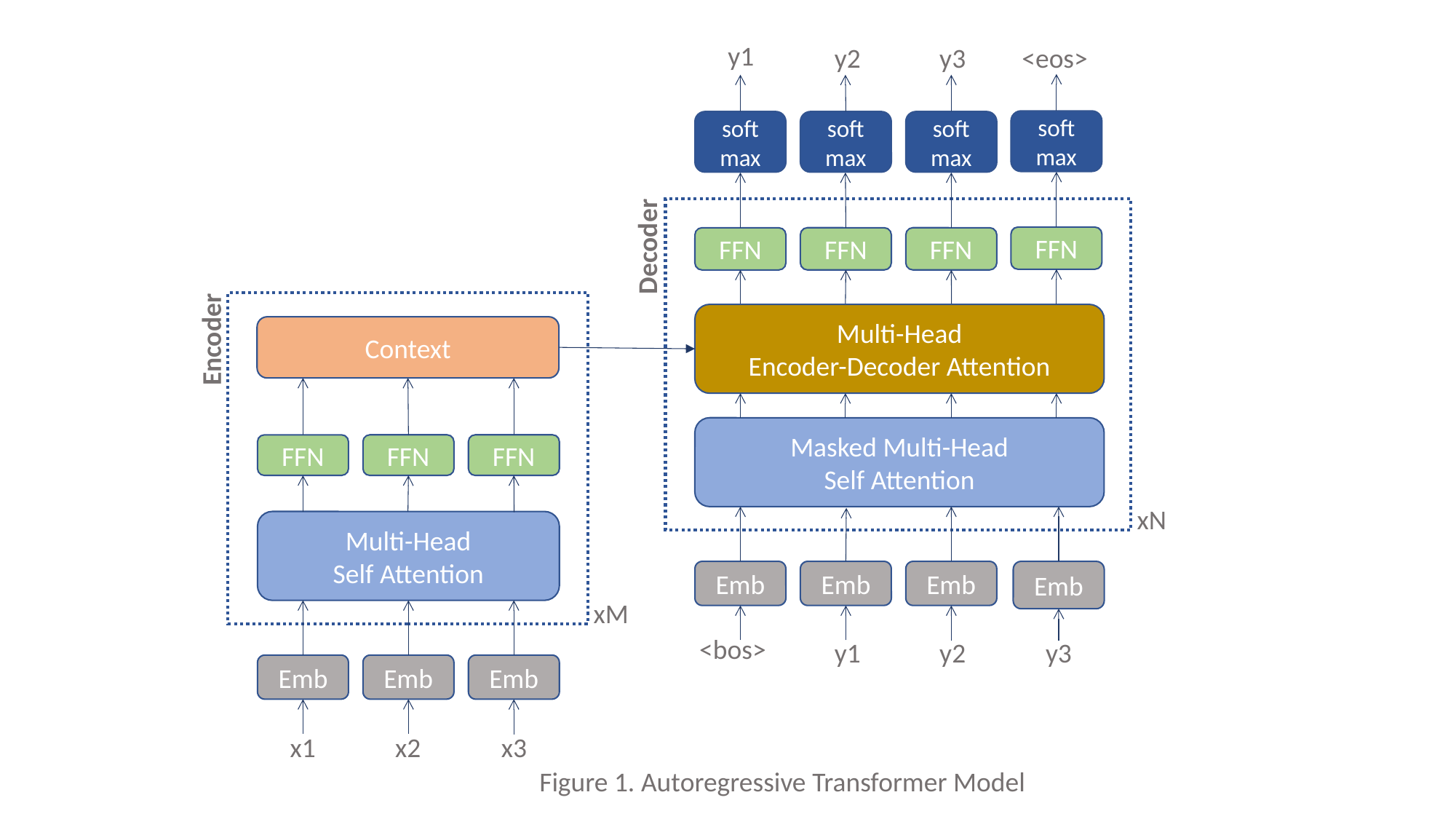

y1
y2
y3
<eos>
soft
max
soft
max
soft
max
soft
max

Decoder
FFN
FFN
FFN
FFN

Multi-Head
Encoder-Decoder Attention
Encoder
Context
Masked Multi-Head
Self Attention
FFN
FFN
FFN
xN
Multi-Head
Self Attention
Emb
Emb
Emb
Emb
xM
<bos>
y1
y2
y3
Emb
Emb
Emb
x1
x2
x3
Figure 1. Autoregressive Transformer Model